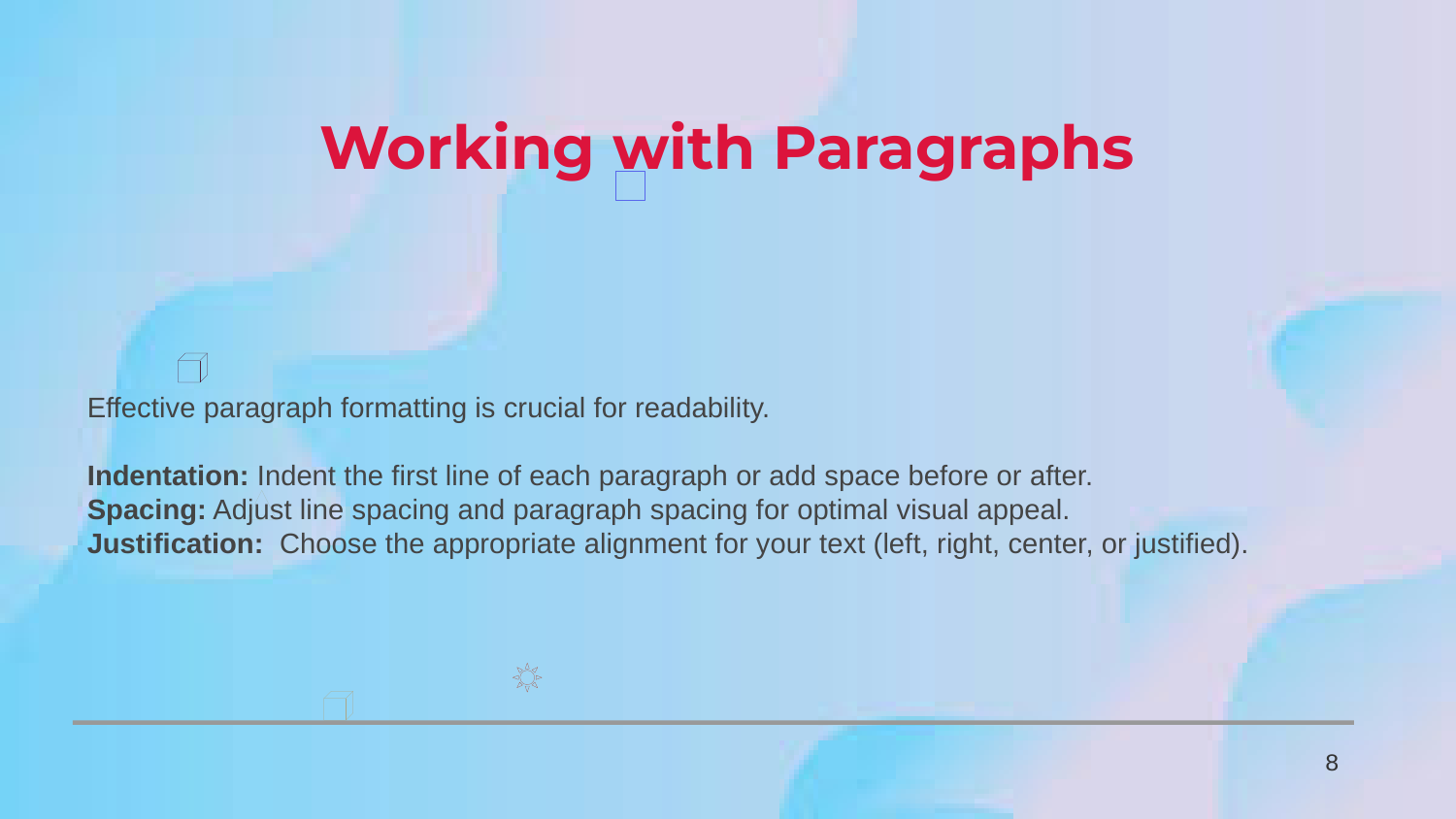

Working with Paragraphs

Effective paragraph formatting is crucial for readability.

Indentation: Indent the first line of each paragraph or add space before or after.
Spacing: Adjust line spacing and paragraph spacing for optimal visual appeal.
Justification:  Choose the appropriate alignment for your text (left, right, center, or justified).

8